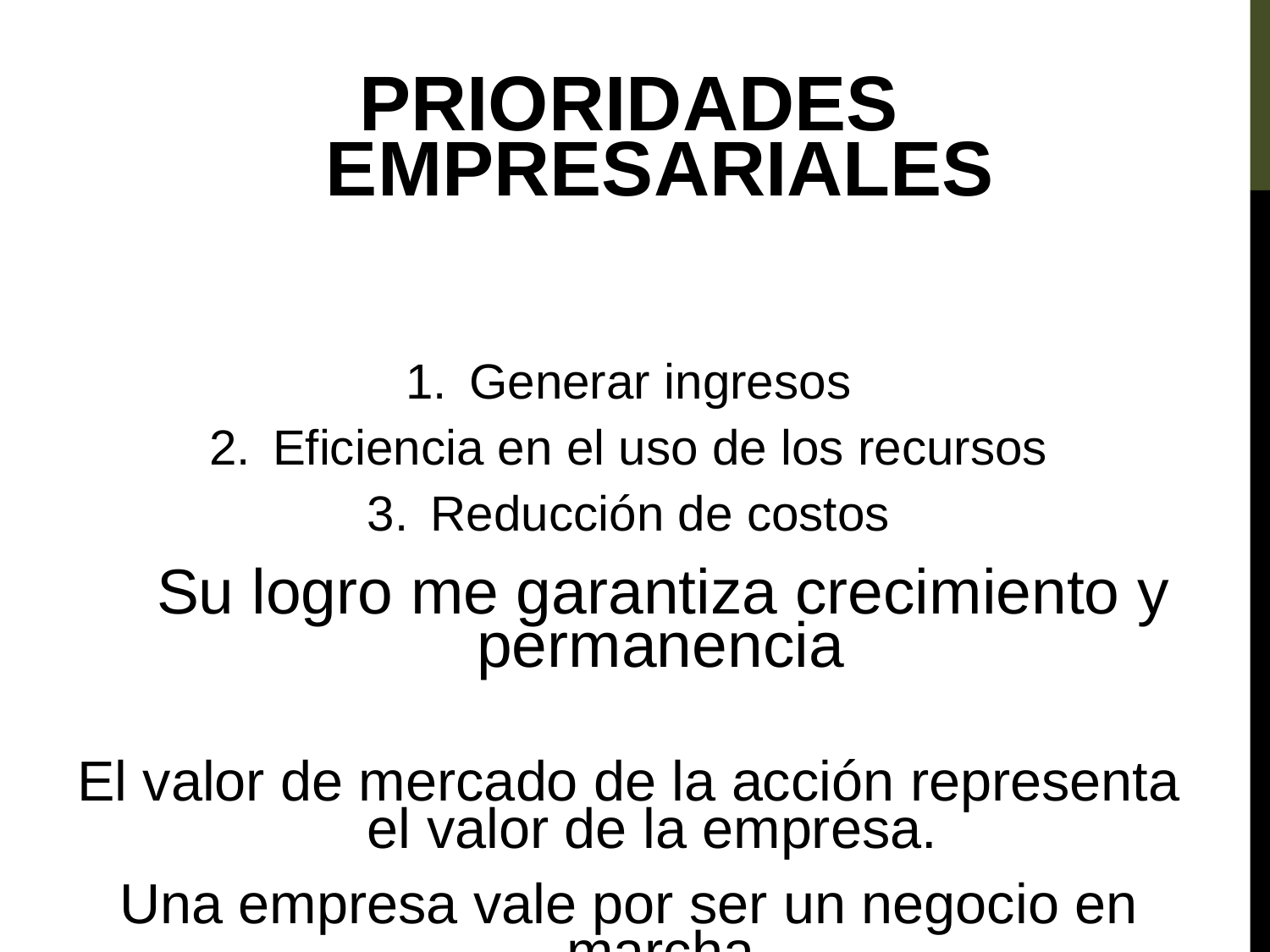

PRIORIDADES EMPRESARIALES

Generar ingresos
Eficiencia en el uso de los recursos
Reducción de costos
     Su logro me garantiza crecimiento y permanencia

El valor de mercado de la acción representa el valor de la empresa.
Una empresa vale por ser un negocio en marcha